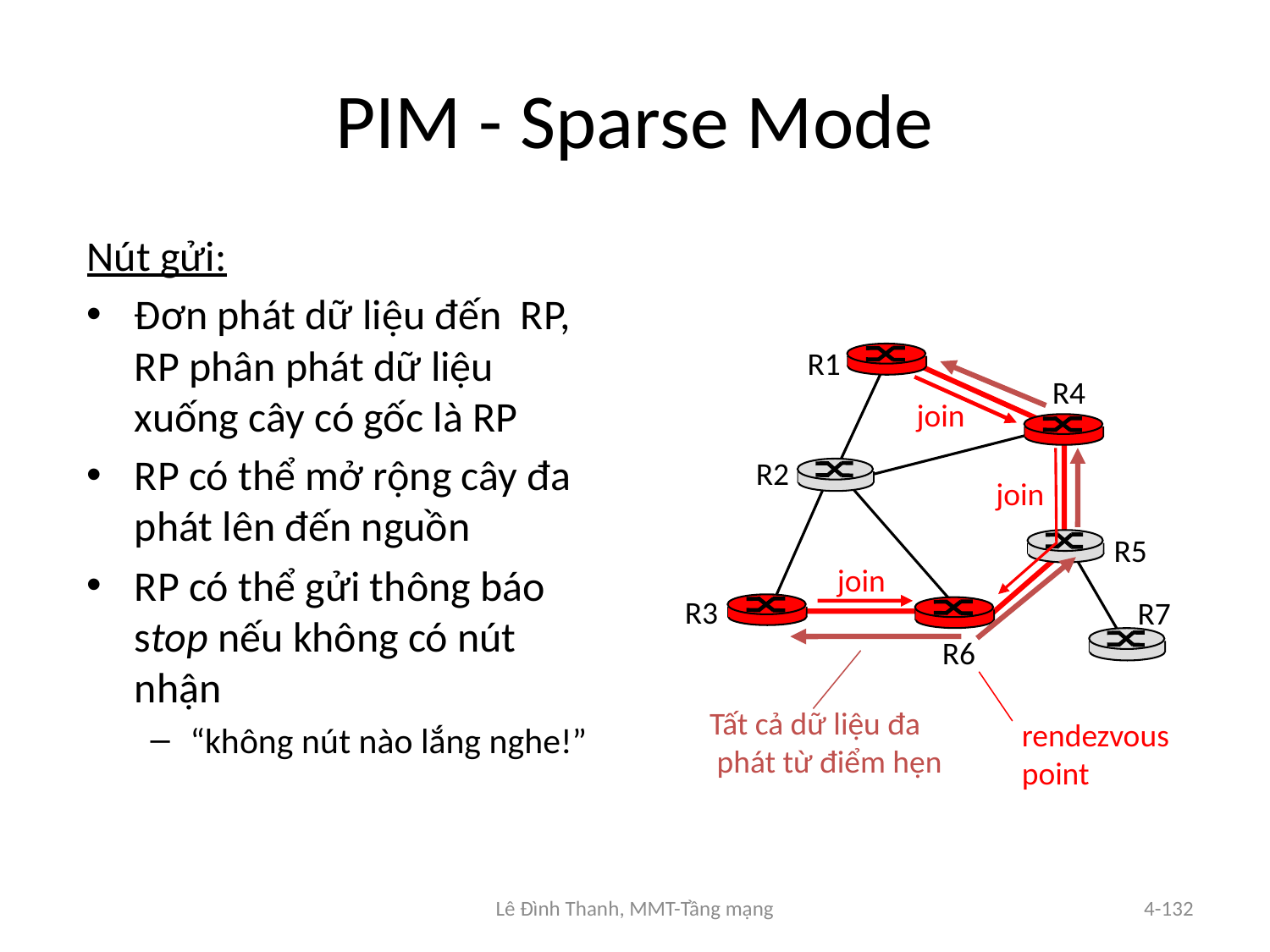

# PIM - Sparse Mode
Nút gửi:
Đơn phát dữ liệu đến  RP, RP phân phát dữ liệu xuống cây có gốc là RP
RP có thể mở rộng cây đa phát lên đến nguồn
RP có thể gửi thông báo stop nếu không có nút nhận
“không nút nào lắng nghe!”
R1

R4

join

R2

join

R5

join

R3
R7

R6

Tất cả dữ liệu đa
 phát từ điểm hẹn
rendezvous
point
Lê Đình Thanh, MMT-Tầng mạng
4-132